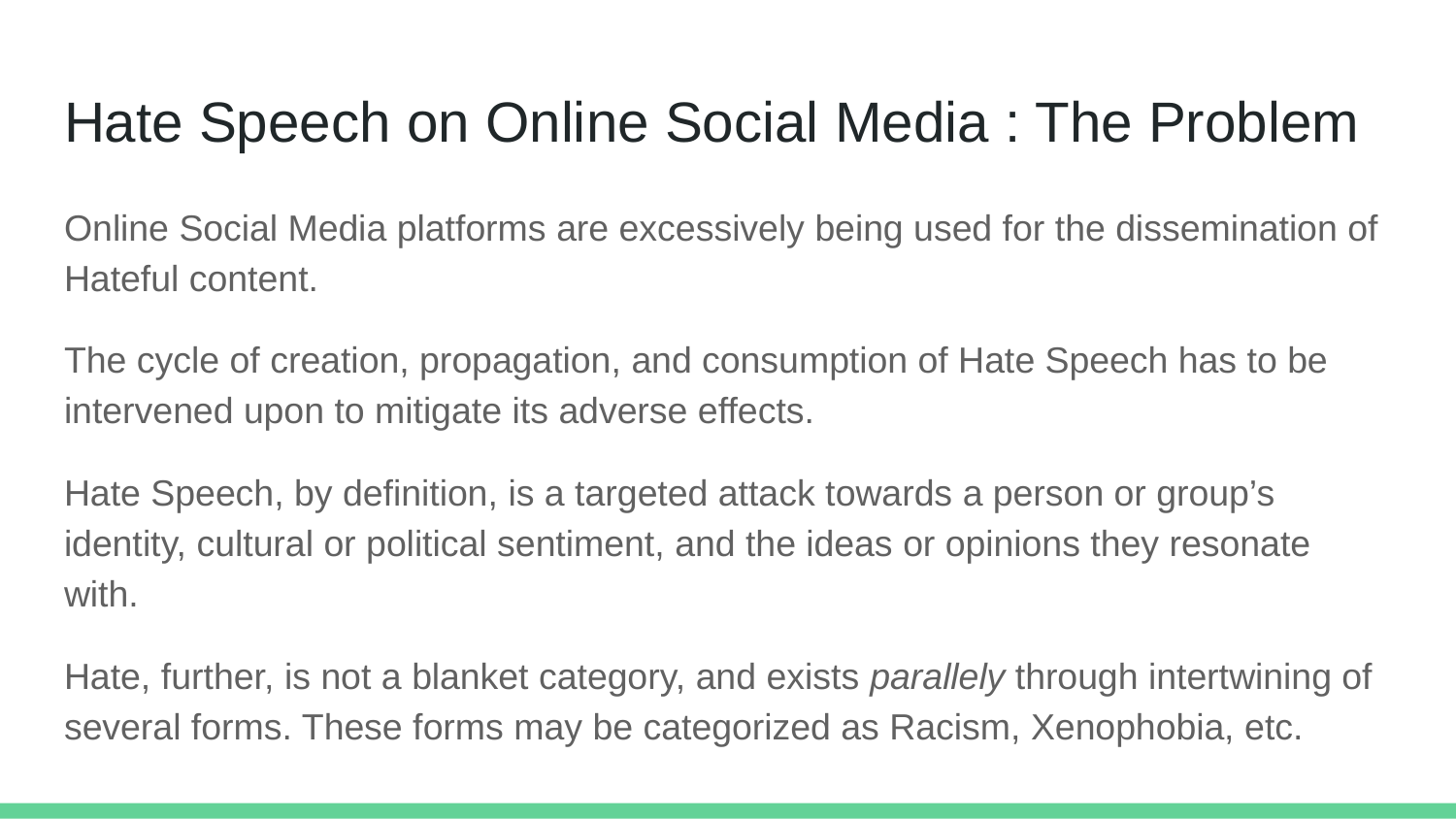

# Hate Speech on Online Social Media : The Problem
Online Social Media platforms are excessively being used for the dissemination of Hateful content.
The cycle of creation, propagation, and consumption of Hate Speech has to be intervened upon to mitigate its adverse effects.
Hate Speech, by definition, is a targeted attack towards a person or group’s identity, cultural or political sentiment, and the ideas or opinions they resonate with.
Hate, further, is not a blanket category, and exists parallely through intertwining of several forms. These forms may be categorized as Racism, Xenophobia, etc.